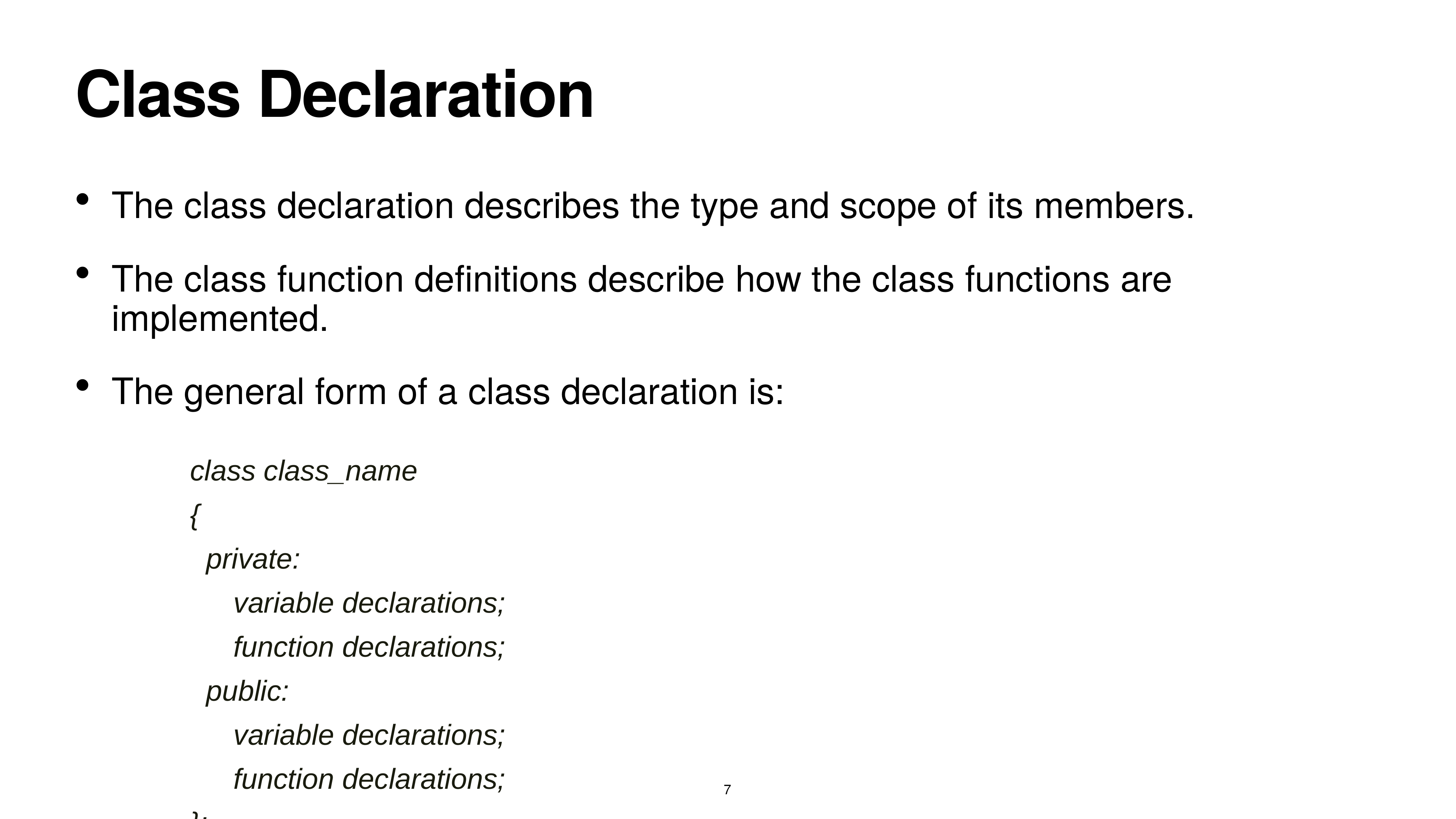

# Class Declaration
The class declaration describes the type and scope of its members.
The class function definitions describe how the class functions are implemented.
The general form of a class declaration is:

class class_name
{
  private:
  variable declarations;
  function declarations;
  public:
  variable declarations;
  function declarations;
};
7